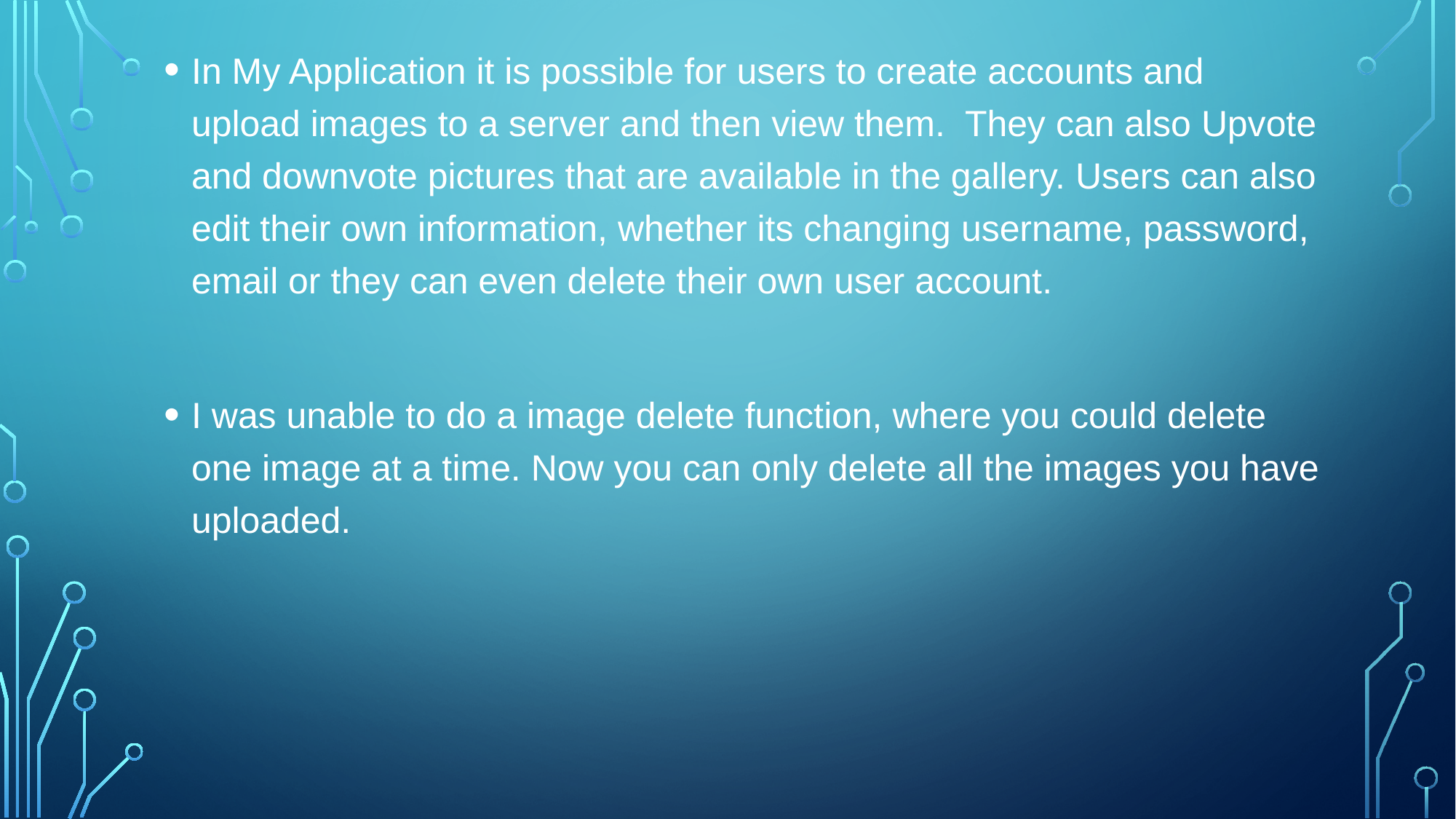

In My Application it is possible for users to create accounts and  upload images to a server and then view them.  They can also Upvote and downvote pictures that are available in the gallery. Users can also edit their own information, whether its changing username, password, email or they can even delete their own user account.

I was unable to do a image delete function, where you could delete one image at a time. Now you can only delete all the images you have uploaded.